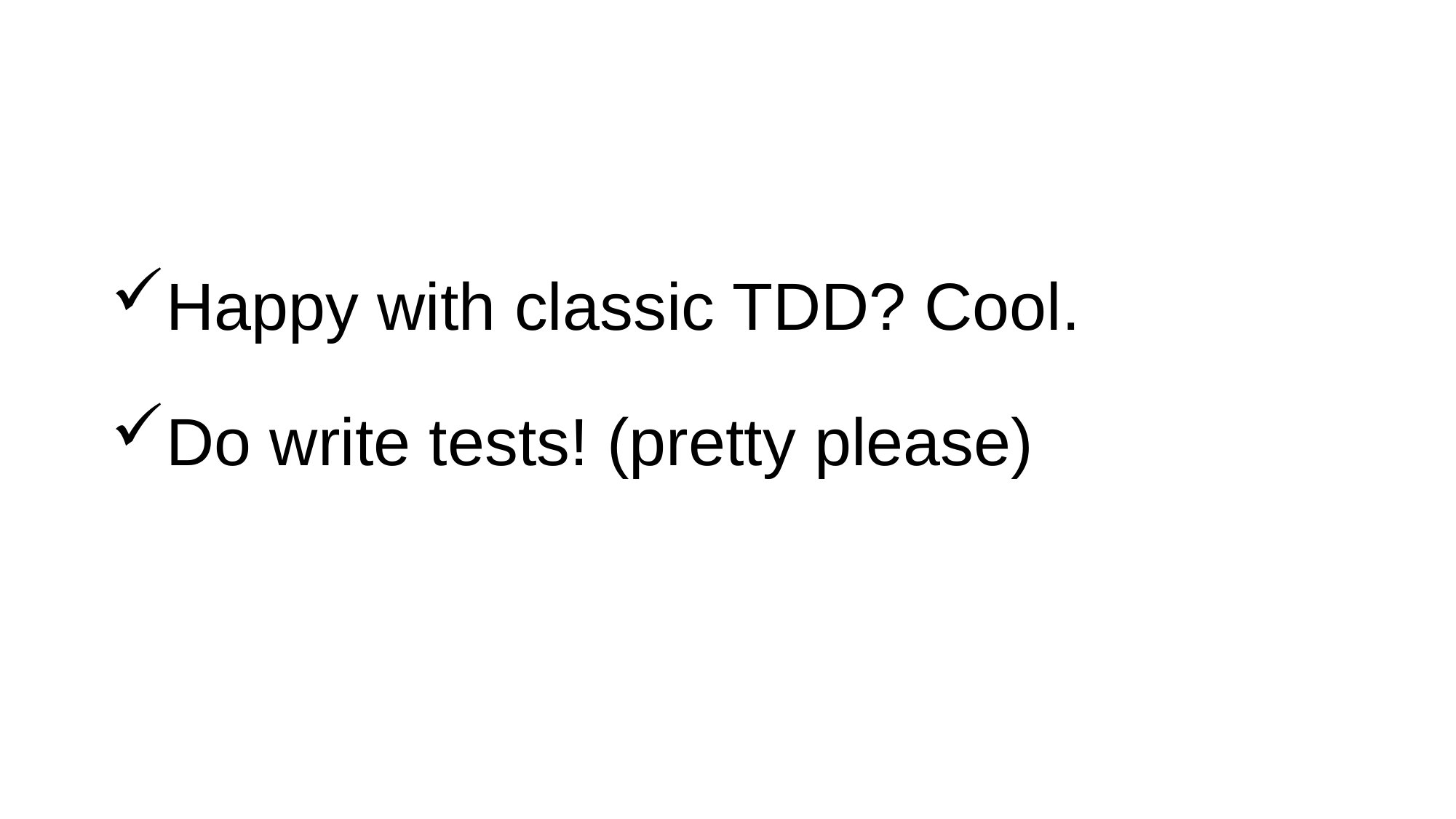

#
Happy with classic TDD? Cool.
Do write tests! (pretty please)